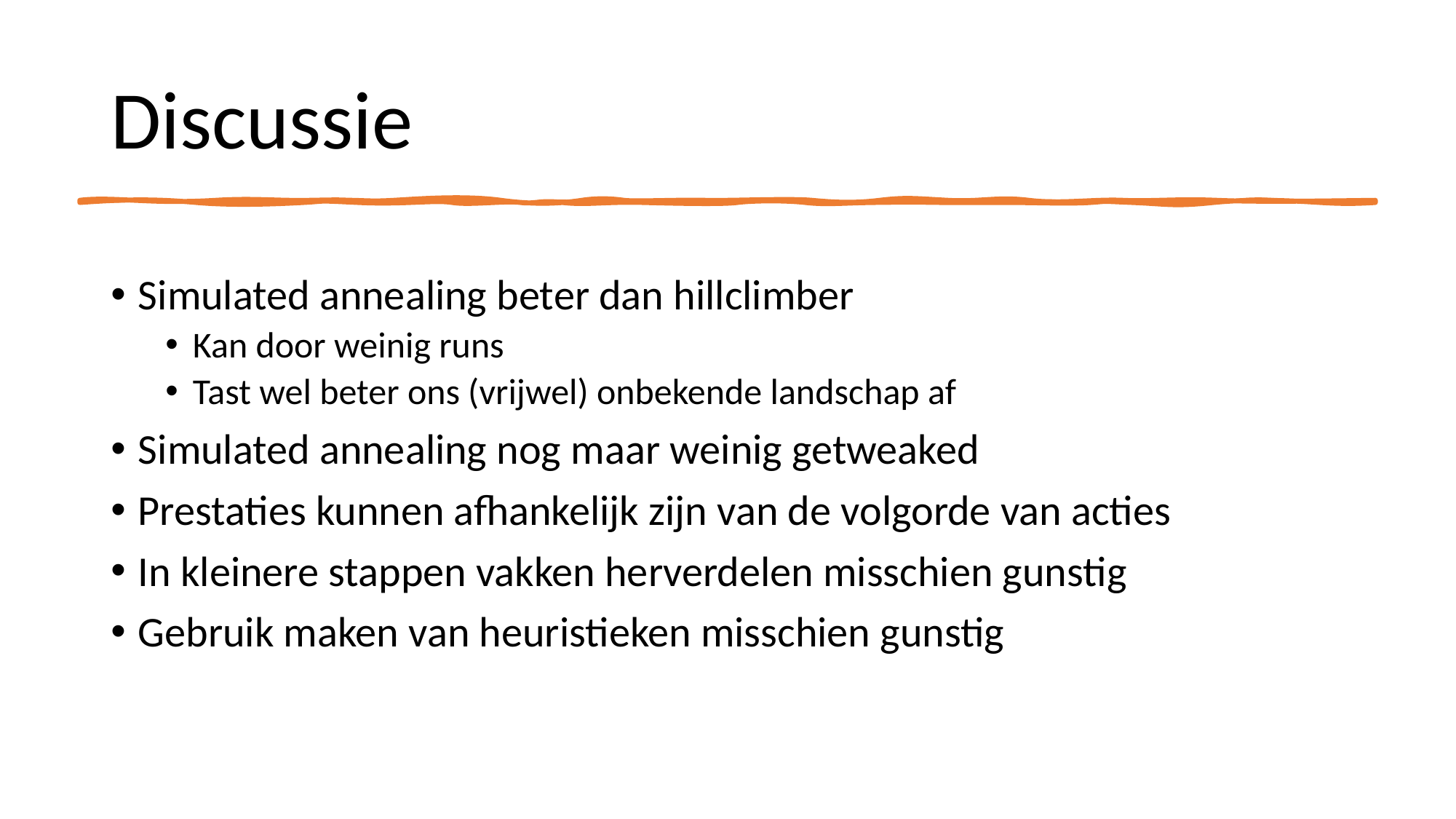

# Discussie

Simulated annealing beter dan hillclimber
Kan door weinig runs
Tast wel beter ons (vrijwel) onbekende landschap af
Simulated annealing nog maar weinig getweaked
Prestaties kunnen afhankelijk zijn van de volgorde van acties
In kleinere stappen vakken herverdelen misschien gunstig
Gebruik maken van heuristieken misschien gunstig